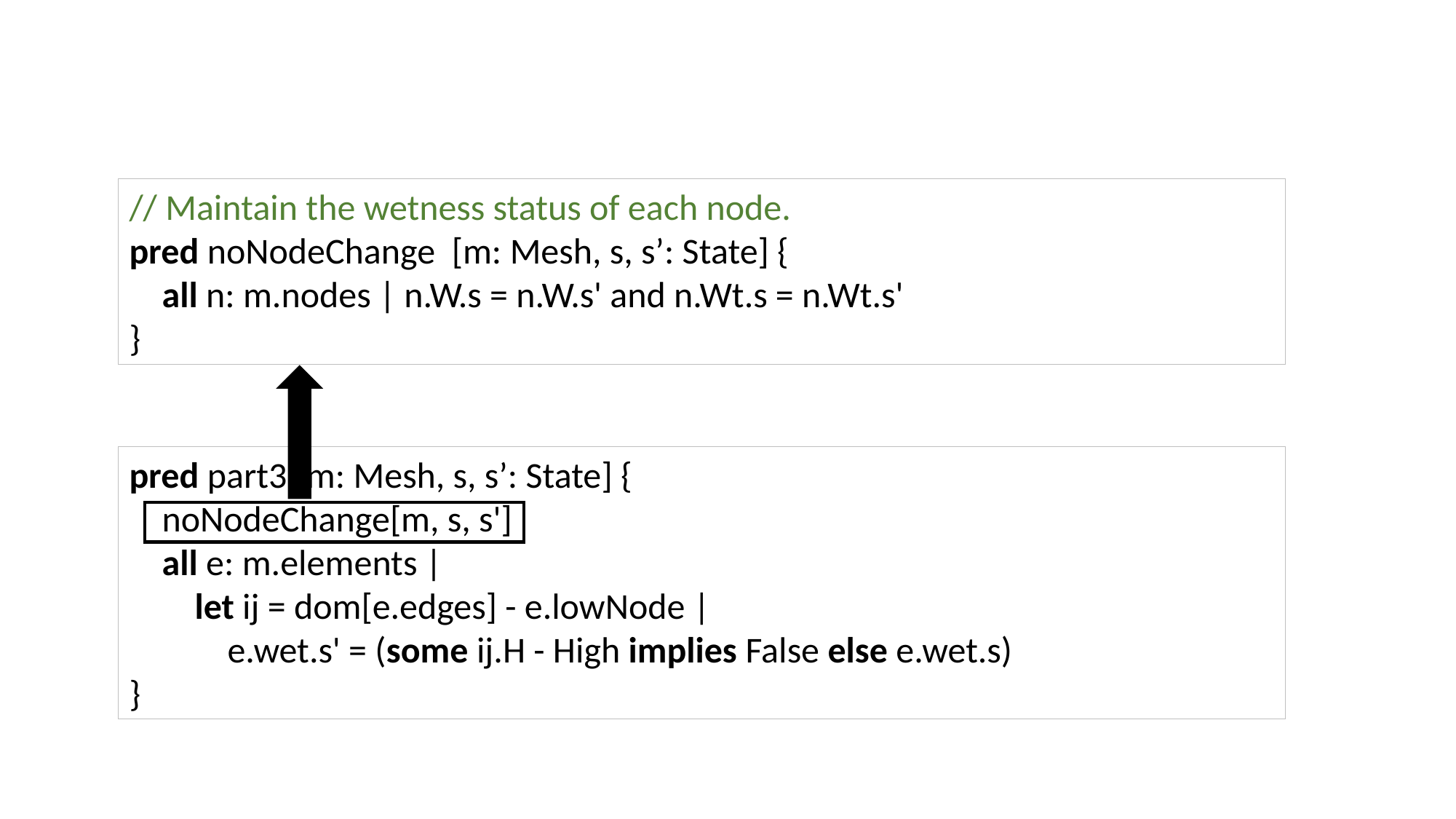

// Maintain the wetness status of each node.
pred noNodeChange  [m: Mesh, s, s’: State] {
    all n: m.nodes | n.W.s = n.W.s' and n.Wt.s = n.Wt.s'
}

pred part3 [m: Mesh, s, s’: State] {
    noNodeChange[m, s, s']
    all e: m.elements |
        let ij = dom[e.edges] - e.lowNode |
            e.wet.s' = (some ij.H - High implies False else e.wet.s)
}